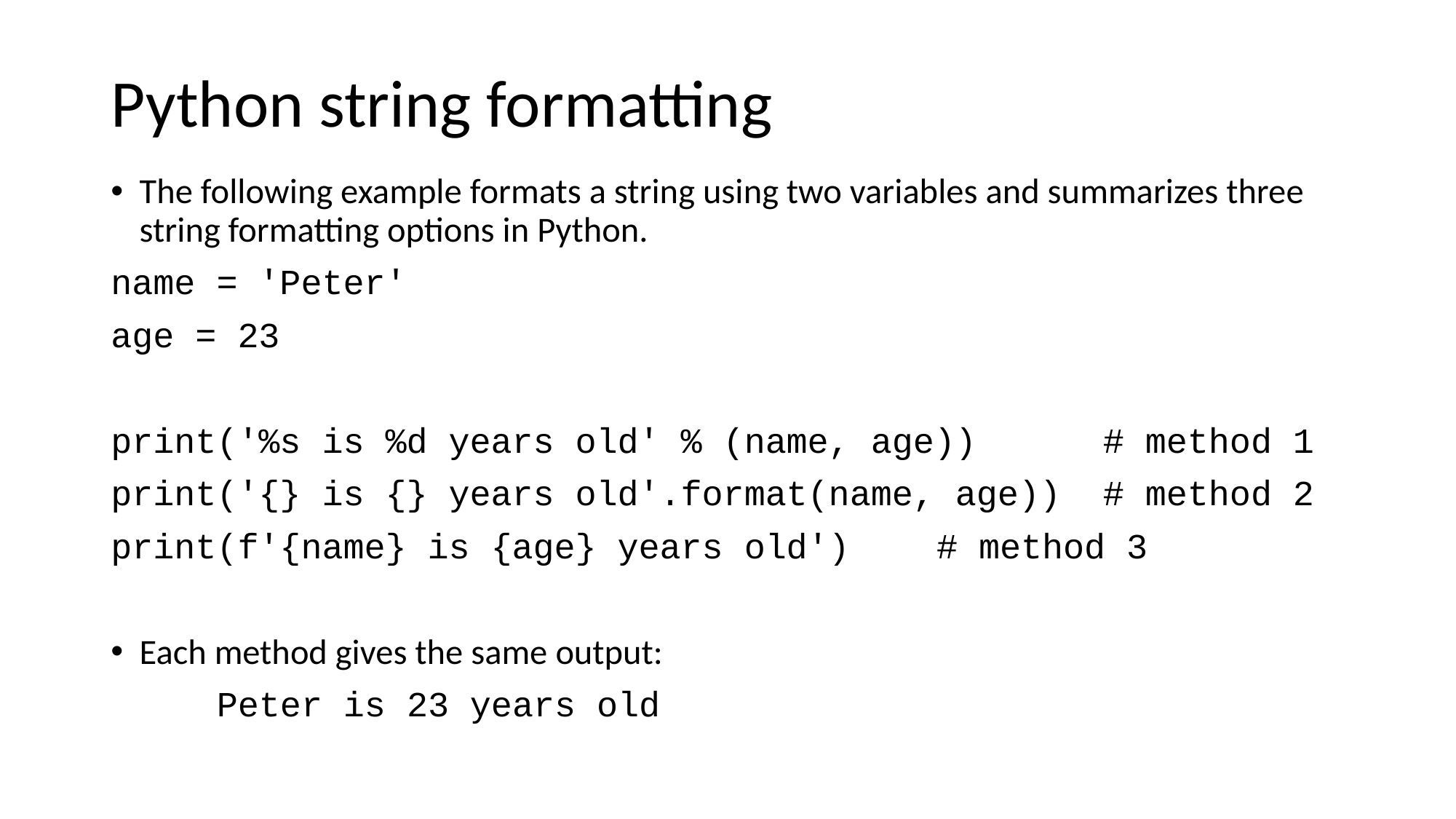

# Python string formatting
The following example formats a string using two variables and summarizes three string formatting options in Python.
name = 'Peter'
age = 23

print('%s is %d years old' % (name, age))      # method 1
print('{} is {} years old'.format(name, age))  # method 2
print(f'{name} is {age} years old')		    # method 3

Each method gives the same output:
	Peter is 23 years old